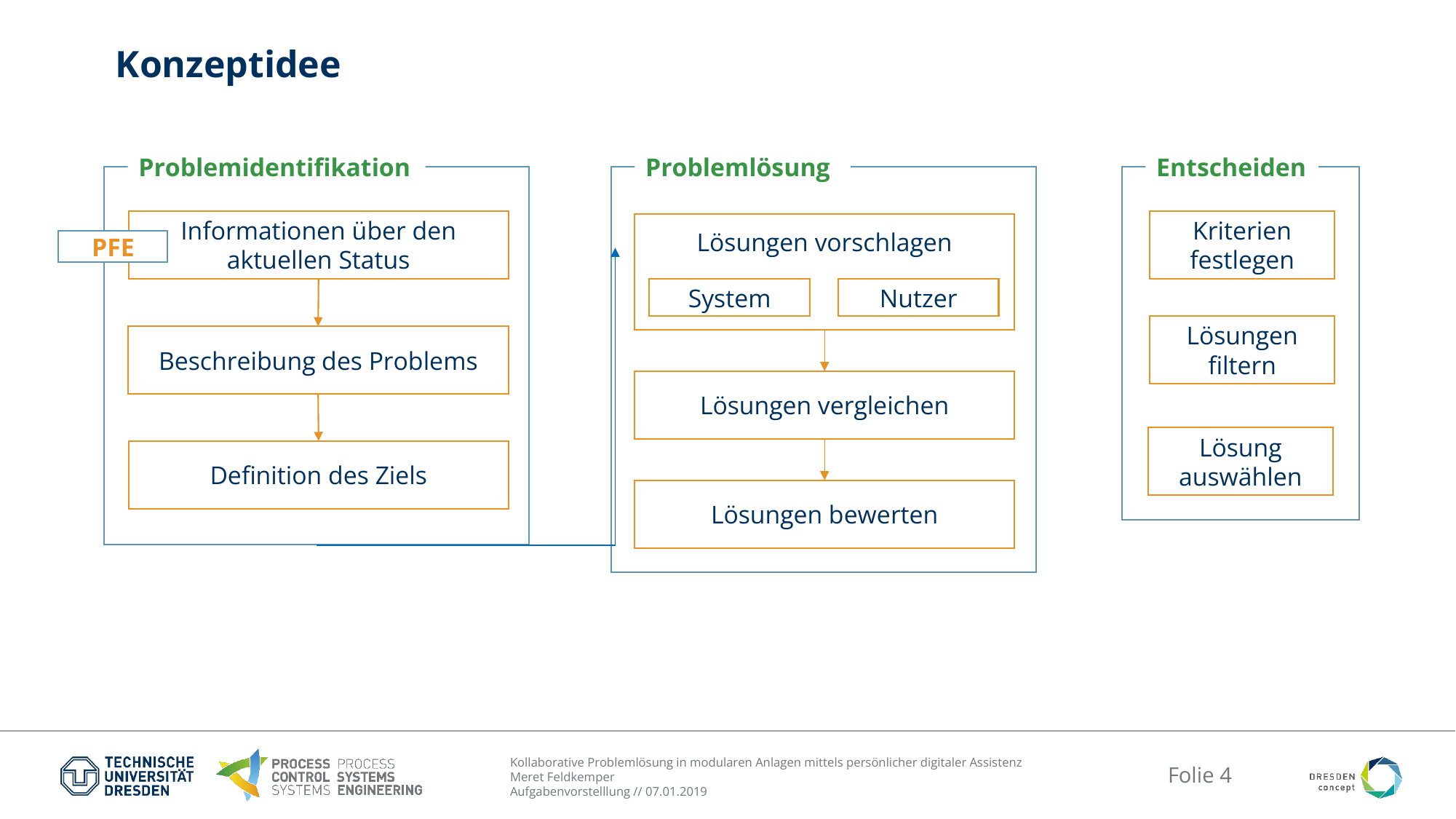

# Konzeptidee
Problemidentifikation

Problemlösung

Lösungen vorschlagen
Lösungen vergleichen
Lösungen bewerten
Entscheiden

Informationen über den aktuellen Status
Kriterien festlegen
PFE
System
Nutzer
Lösungen filtern
Beschreibung des Problems
Lösung auswählen
Definition des Ziels